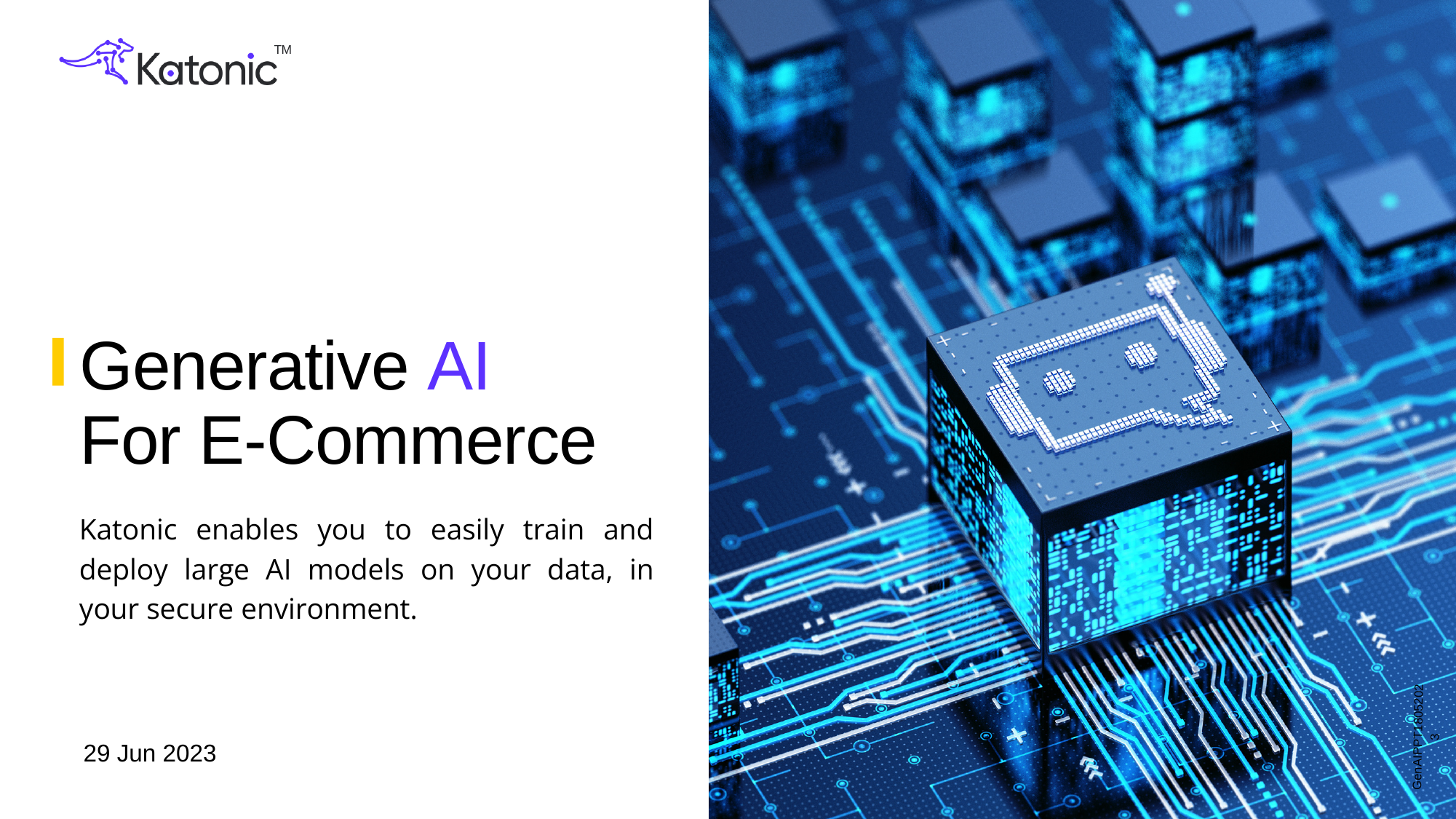

TM
Generative AI
For E-Commerce

Katonic enables you to easily train and deploy large AI models on your data, in your secure environment.
GenAIPPT18052023
29 Jun 2023